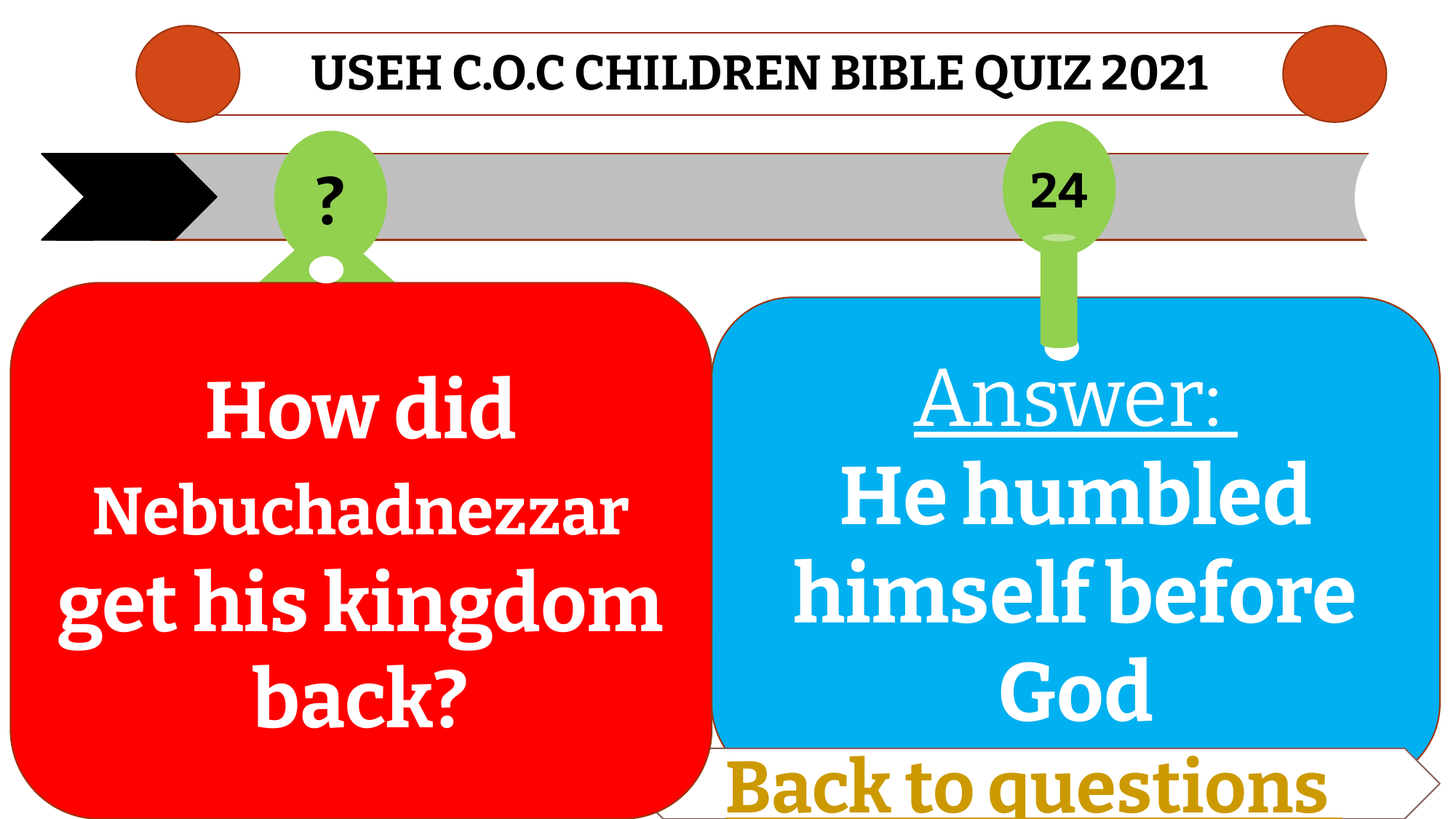

# USEH C.O.C CHILDREN Bible QUIZ 2021
24
?

How did Nebuchadnezzar get his kingdom back?
Answer:
He humbled himself before God

Back to questions